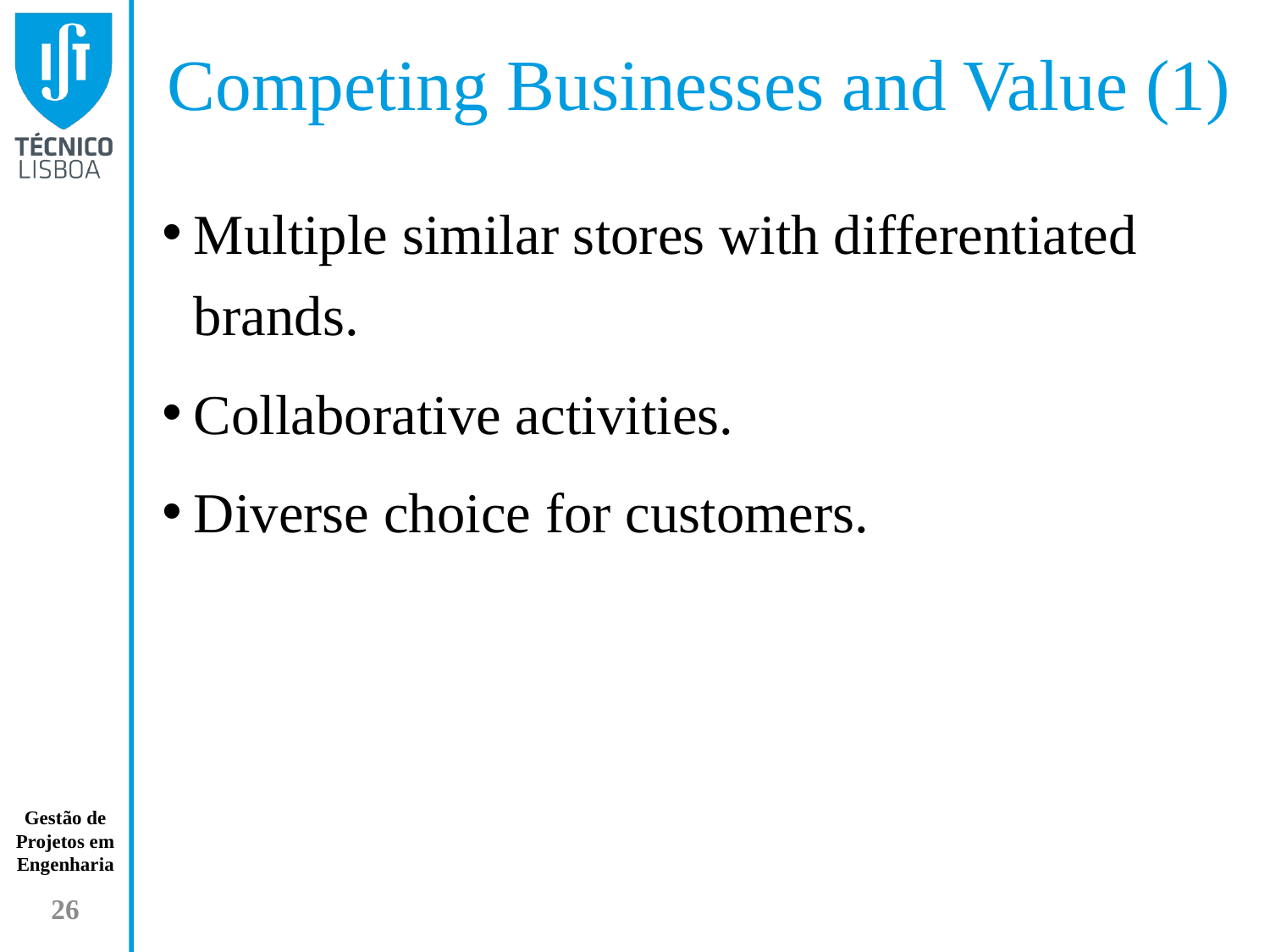

# Competing Businesses and Value (1)
Multiple similar stores with differentiated brands.
Collaborative activities.
Diverse choice for customers.

26